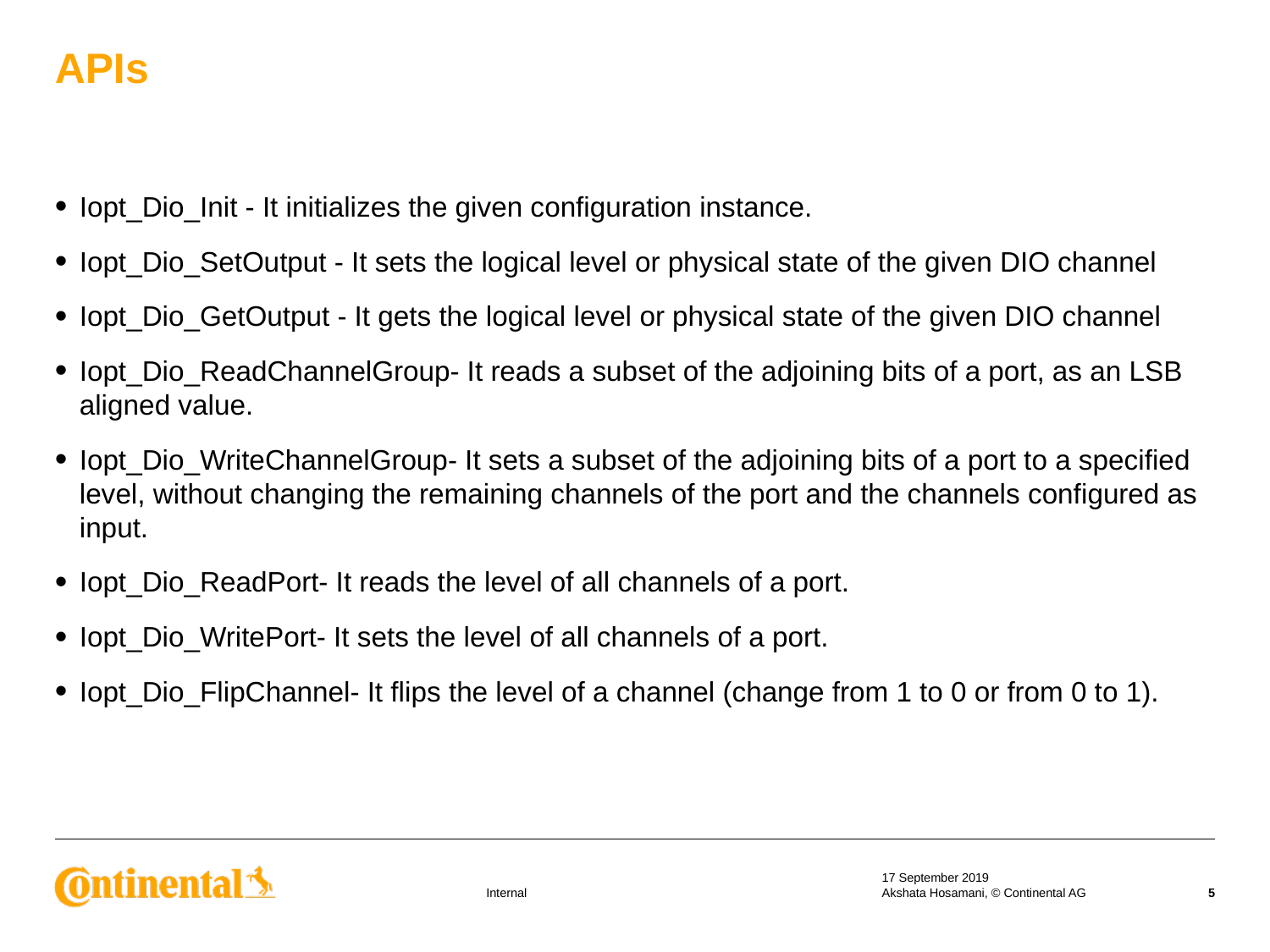

# APIs
Iopt_Dio_Init - It initializes the given configuration instance.
Iopt_Dio_SetOutput - It sets the logical level or physical state of the given DIO channel
Iopt_Dio_GetOutput - It gets the logical level or physical state of the given DIO channel
Iopt_Dio_ReadChannelGroup- It reads a subset of the adjoining bits of a port, as an LSB aligned value.
Iopt_Dio_WriteChannelGroup- It sets a subset of the adjoining bits of a port to a specified level, without changing the remaining channels of the port and the channels configured as input.
Iopt_Dio_ReadPort- It reads the level of all channels of a port.
Iopt_Dio_WritePort- It sets the level of all channels of a port.
Iopt_Dio_FlipChannel- It flips the level of a channel (change from 1 to 0 or from 0 to 1).

17 September 2019
Akshata Hosamani, © Continental AG
5